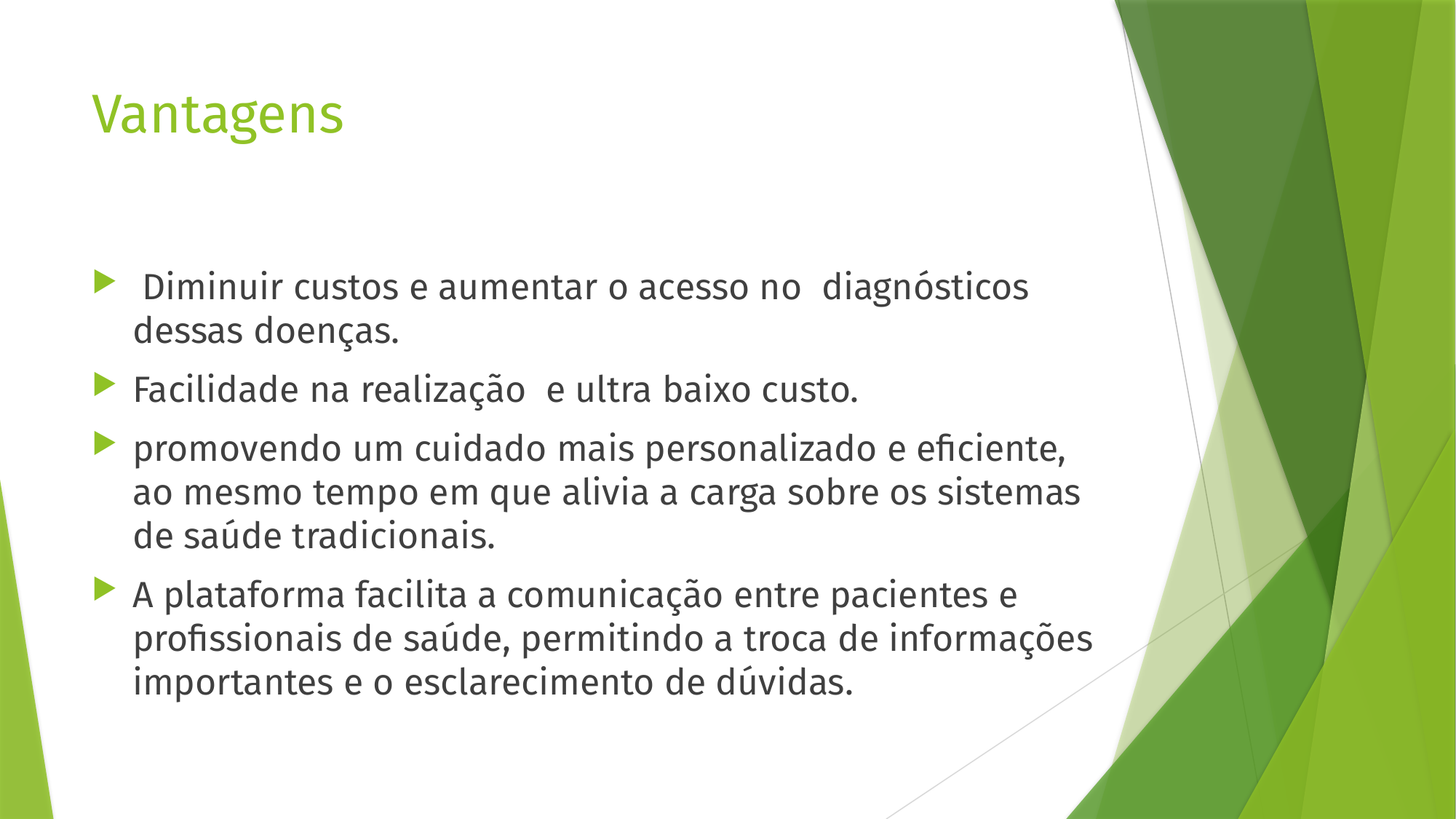

# Vantagens
 Diminuir custos e aumentar o acesso no  diagnósticos dessas doenças.
Facilidade na realização  e ultra baixo custo.
promovendo um cuidado mais personalizado e eficiente, ao mesmo tempo em que alivia a carga sobre os sistemas de saúde tradicionais.
A plataforma facilita a comunicação entre pacientes e profissionais de saúde, permitindo a troca de informações importantes e o esclarecimento de dúvidas.